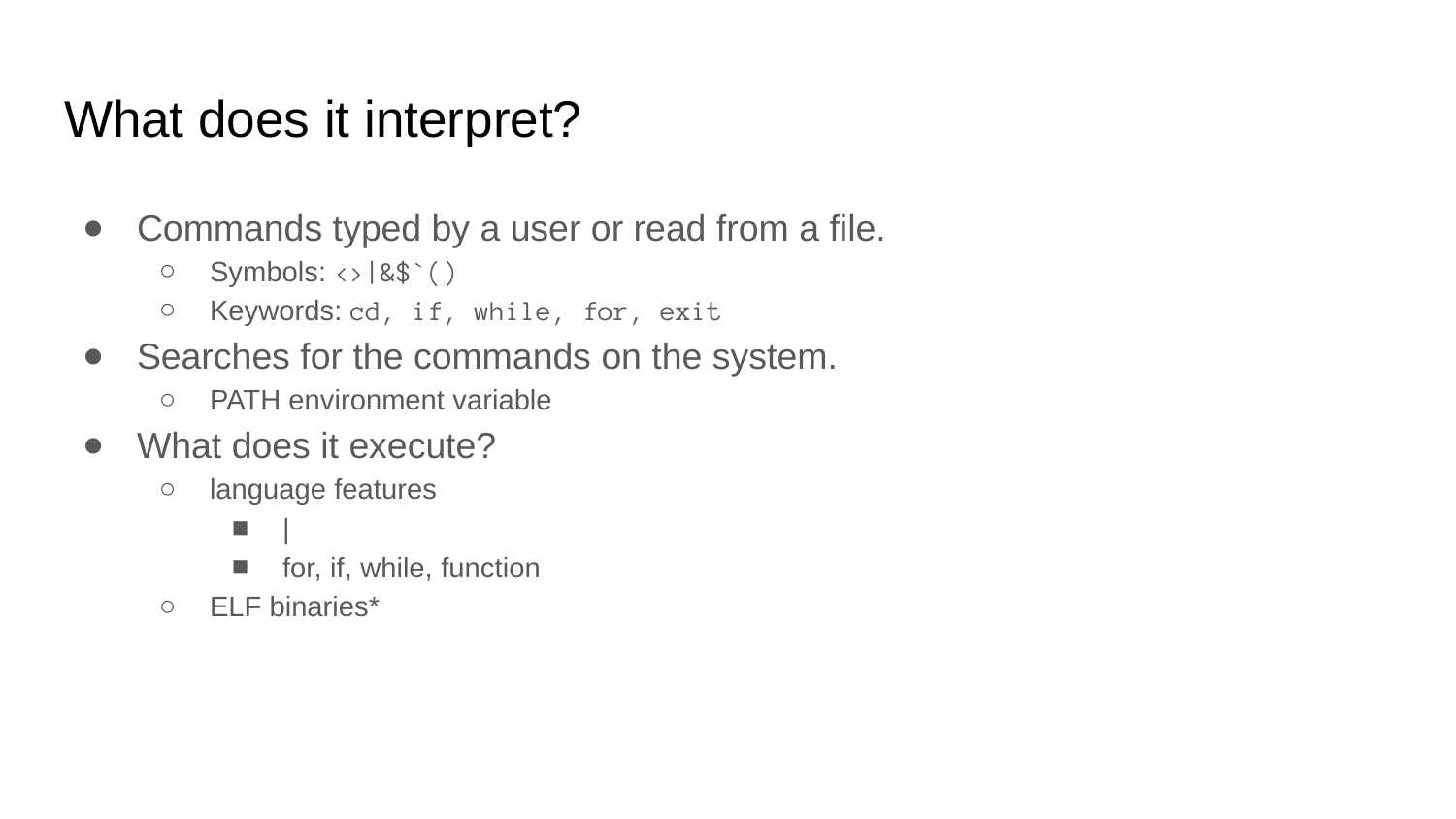

# What does it interpret?
Commands typed by a user or read from a file.
Symbols: <>|&$`()
Keywords: cd, if, while, for, exit
Searches for the commands on the system.
PATH environment variable
What does it execute?
language features
|
for, if, while, function
ELF binaries*